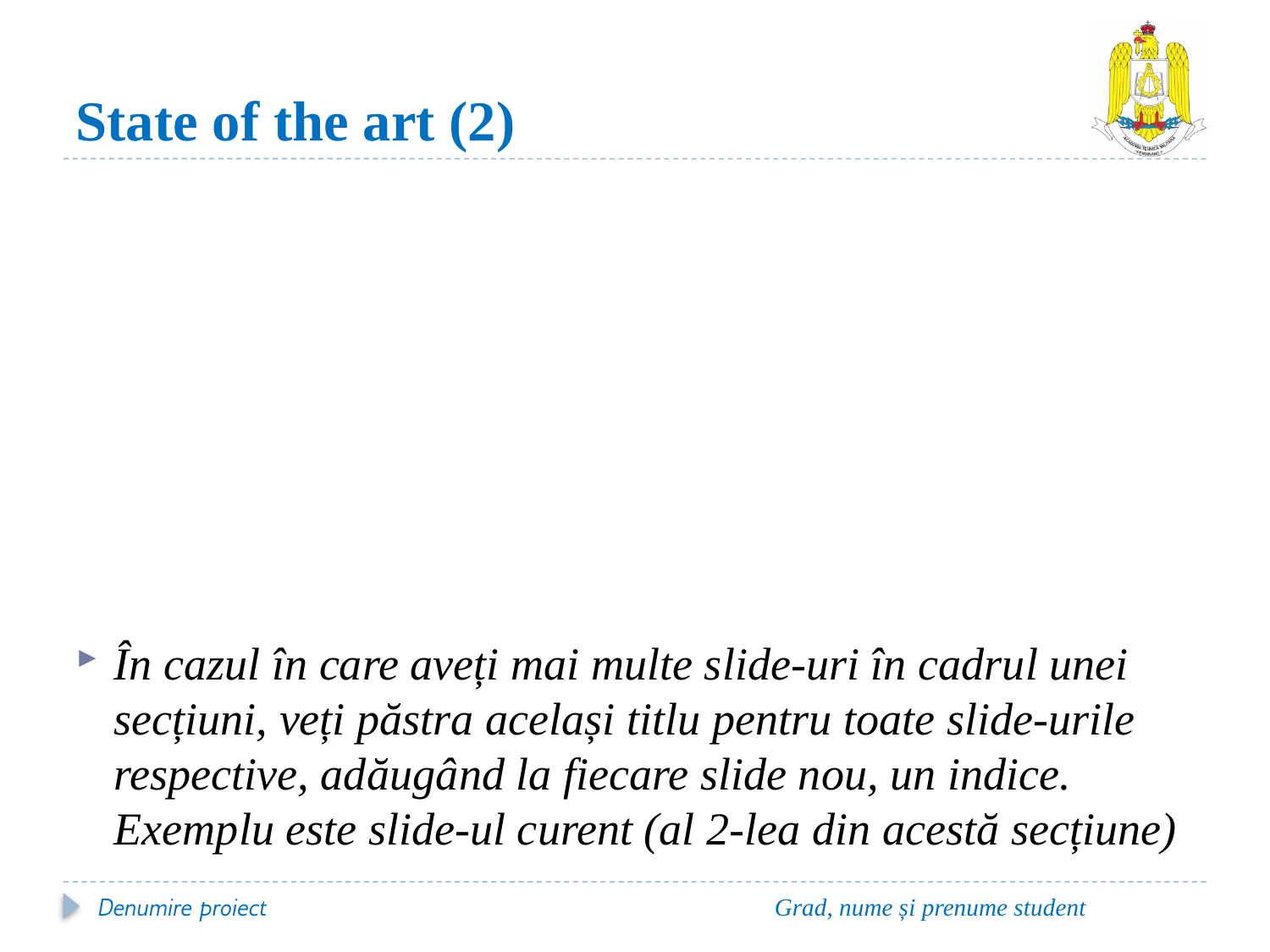

# State of the art (2)

În cazul în care aveți mai multe slide-uri în cadrul unei secțiuni, veți păstra același titlu pentru toate slide-urile respective, adăugând la fiecare slide nou, un indice. Exemplu este slide-ul curent (al 2-lea din acestă secțiune)
Denumire proiect
Grad, nume și prenume student